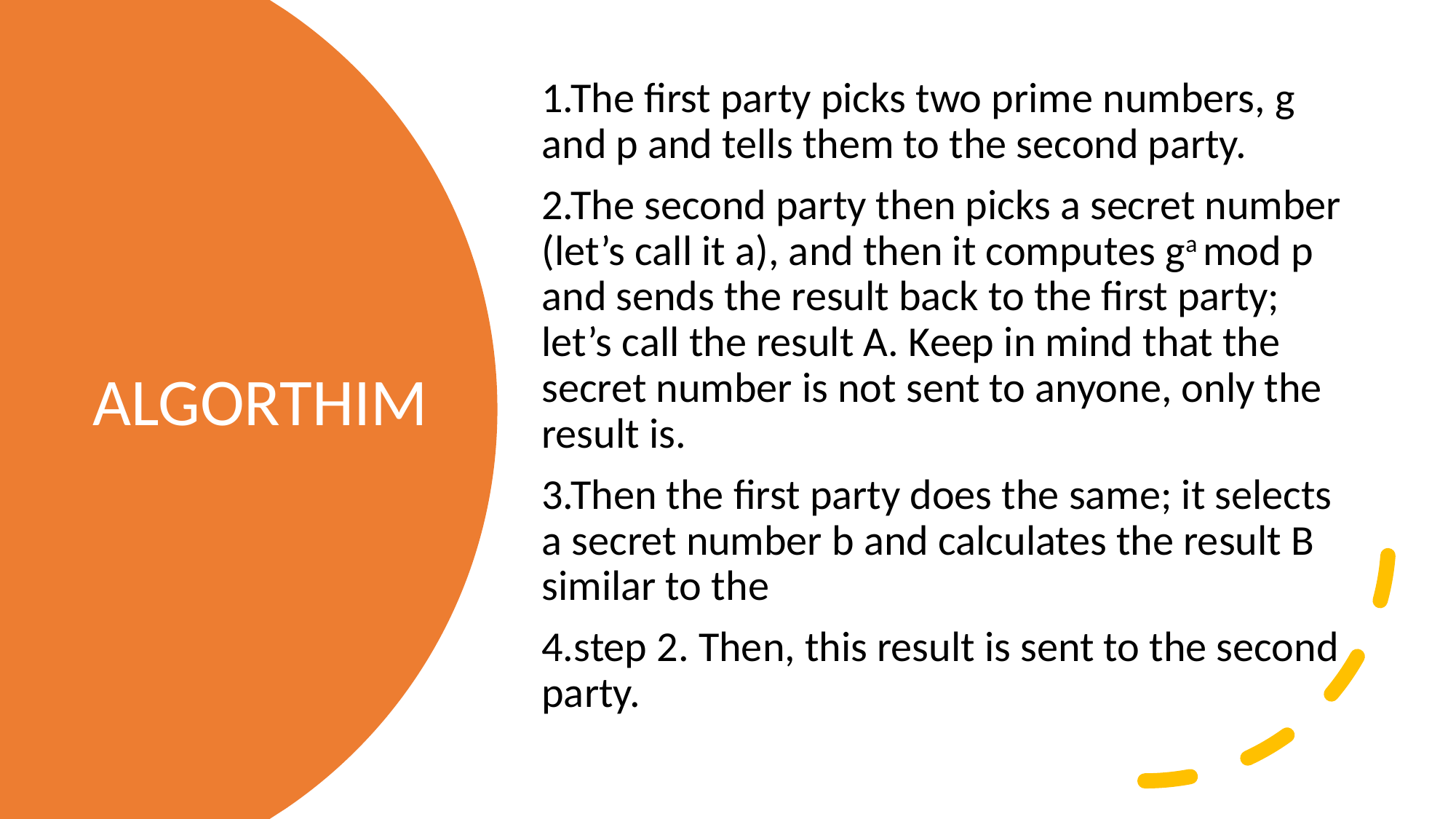

1.The first party picks two prime numbers, g and p and tells them to the second party.
2.The second party then picks a secret number (let’s call it a), and then it computes ga mod p and sends the result back to the first party; let’s call the result A. Keep in mind that the secret number is not sent to anyone, only the result is.
3.Then the first party does the same; it selects a secret number b and calculates the result B similar to the
4.step 2. Then, this result is sent to the second party.

# ALGORTHIM